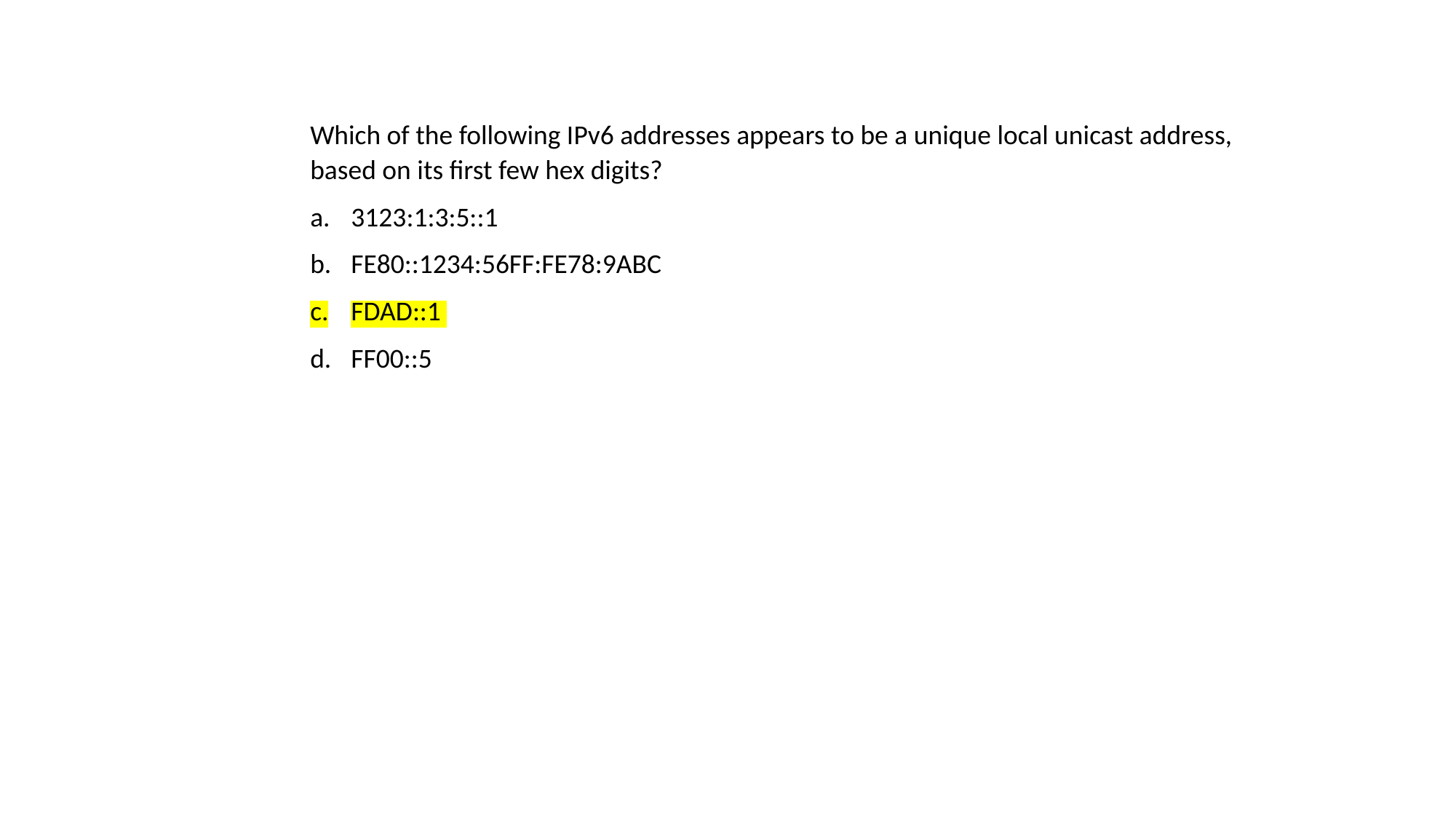

Which of the following IPv6 addresses appears to be a unique local unicast address, based on its first few hex digits?
3123:1:3:5::1
FE80::1234:56FF:FE78:9ABC
FDAD::1
FF00::5